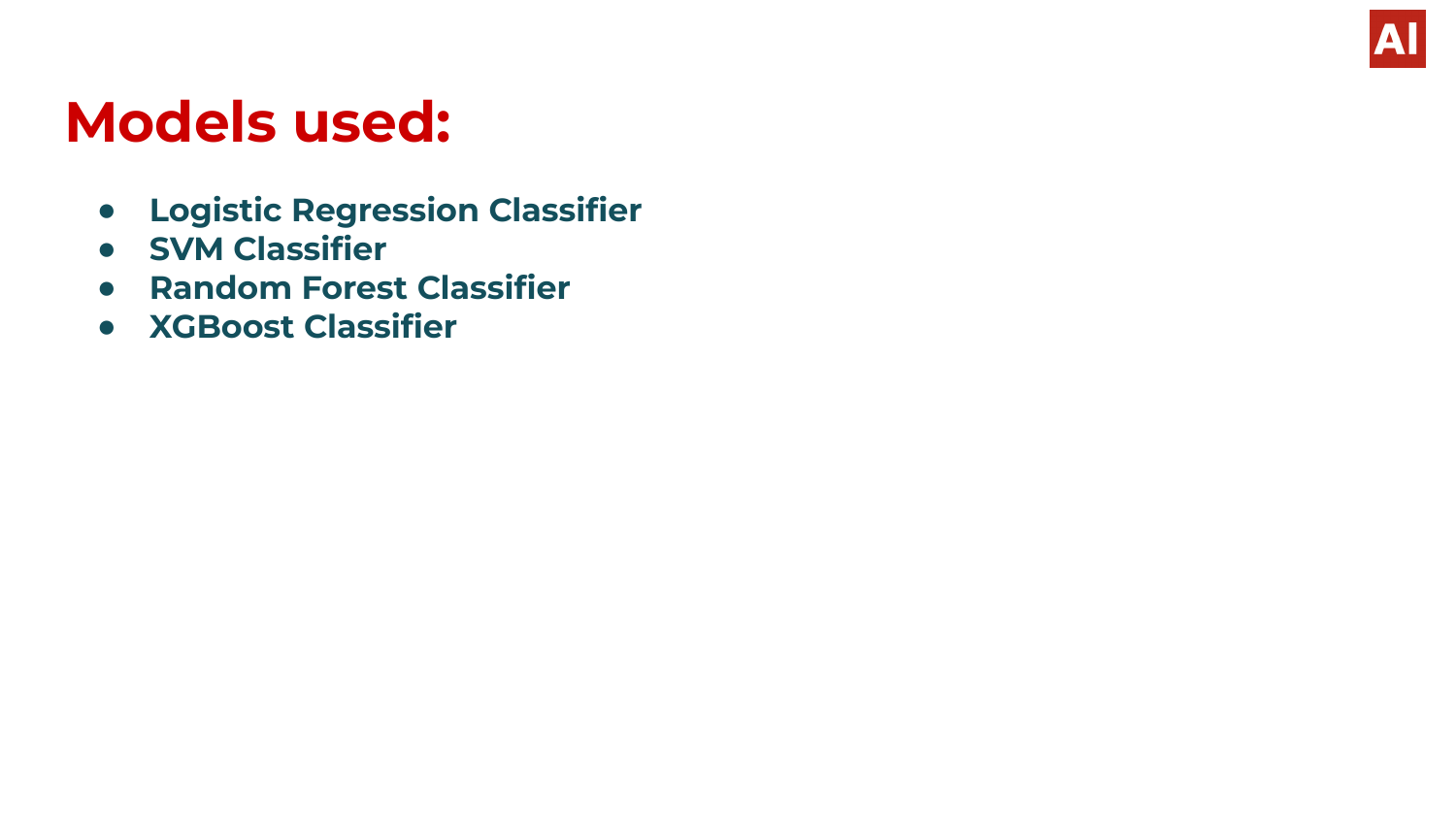

# Models used:
Logistic Regression Classifier
SVM Classifier
Random Forest Classifier
XGBoost Classifier